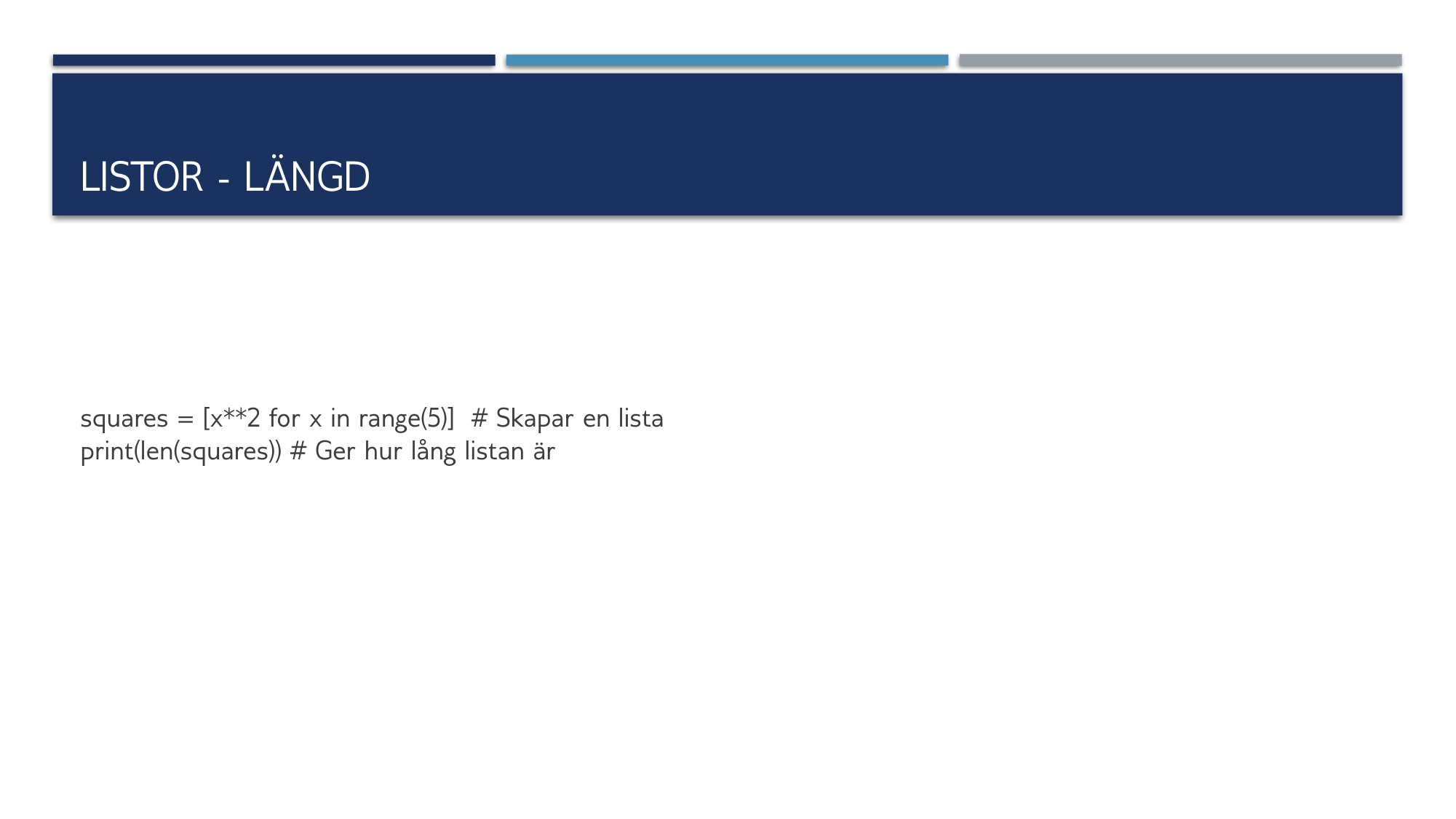

# Listor - längd
squares = [x**2 for x in range(5)]  # Skapar en lista
print(len(squares)) # Ger hur lång listan är